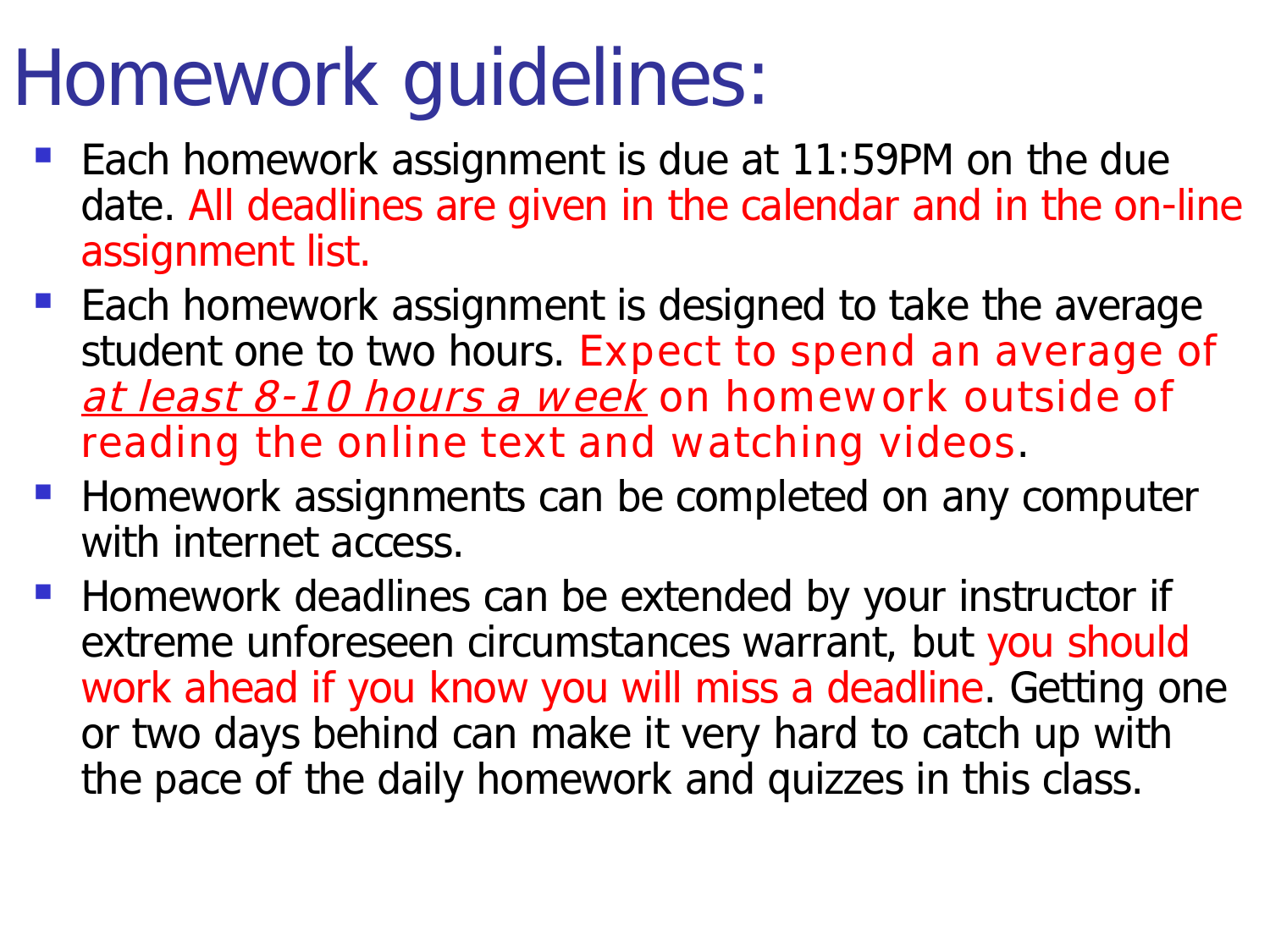

# Homework guidelines:
Each homework assignment is due at 11:59PM on the due date. All deadlines are given in the calendar and in the on-line assignment list.
Each homework assignment is designed to take the average student one to two hours. Expect to spend an average of at least 8-10 hours a week on homework outside of reading the online text and watching videos.
Homework assignments can be completed on any computer with internet access.
Homework deadlines can be extended by your instructor if extreme unforeseen circumstances warrant, but you should work ahead if you know you will miss a deadline. Getting one or two days behind can make it very hard to catch up with the pace of the daily homework and quizzes in this class.